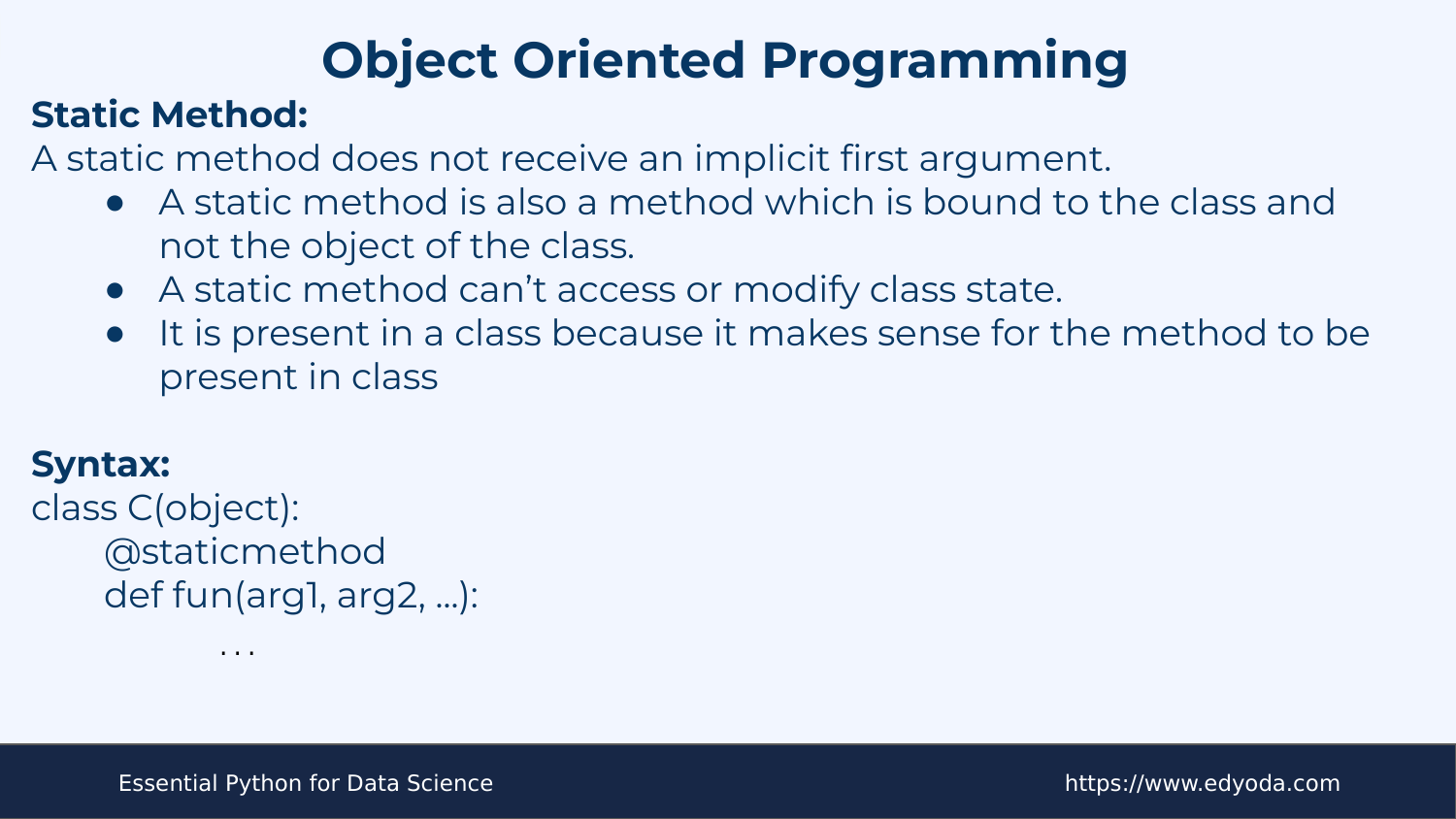

# Object Oriented Programming

Static Method:
A static method does not receive an implicit first argument.
A static method is also a method which is bound to the class and not the object of the class.
A static method can’t access or modify class state.
It is present in a class because it makes sense for the method to be present in class

Syntax:
class C(object):
@staticmethod
def fun(arg1, arg2, ...):
        ...

Essential Python for Data Science
https://www.edyoda.com